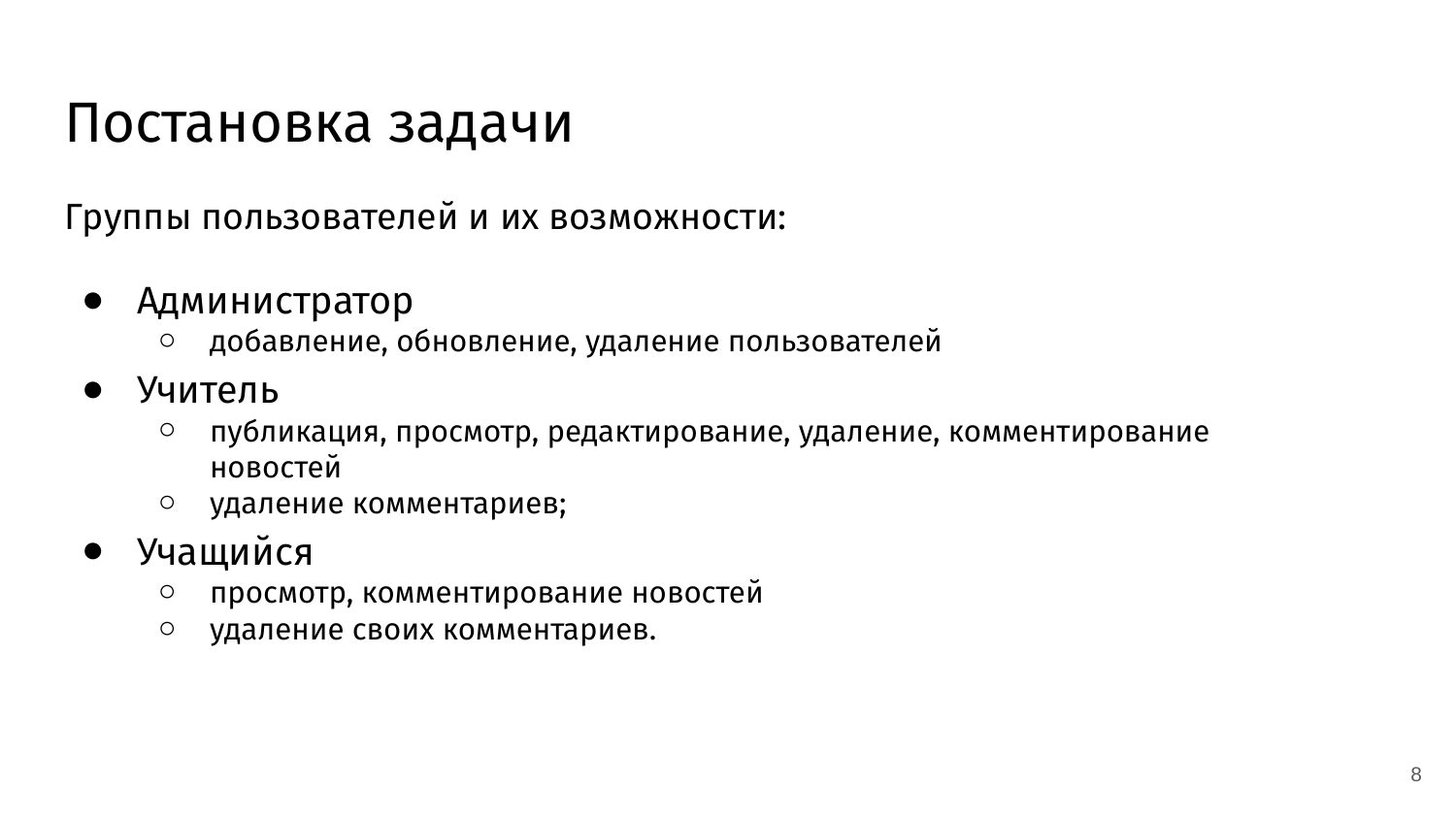

# Постановка задачи

Группы пользователей и их возможности:
Администратор
добавление, обновление, удаление пользователей
Учитель
публикация, просмотр, редактирование, удаление, комментирование новостей
удаление комментариев;
Учащийся
просмотр, комментирование новостей
удаление своих комментариев.

8